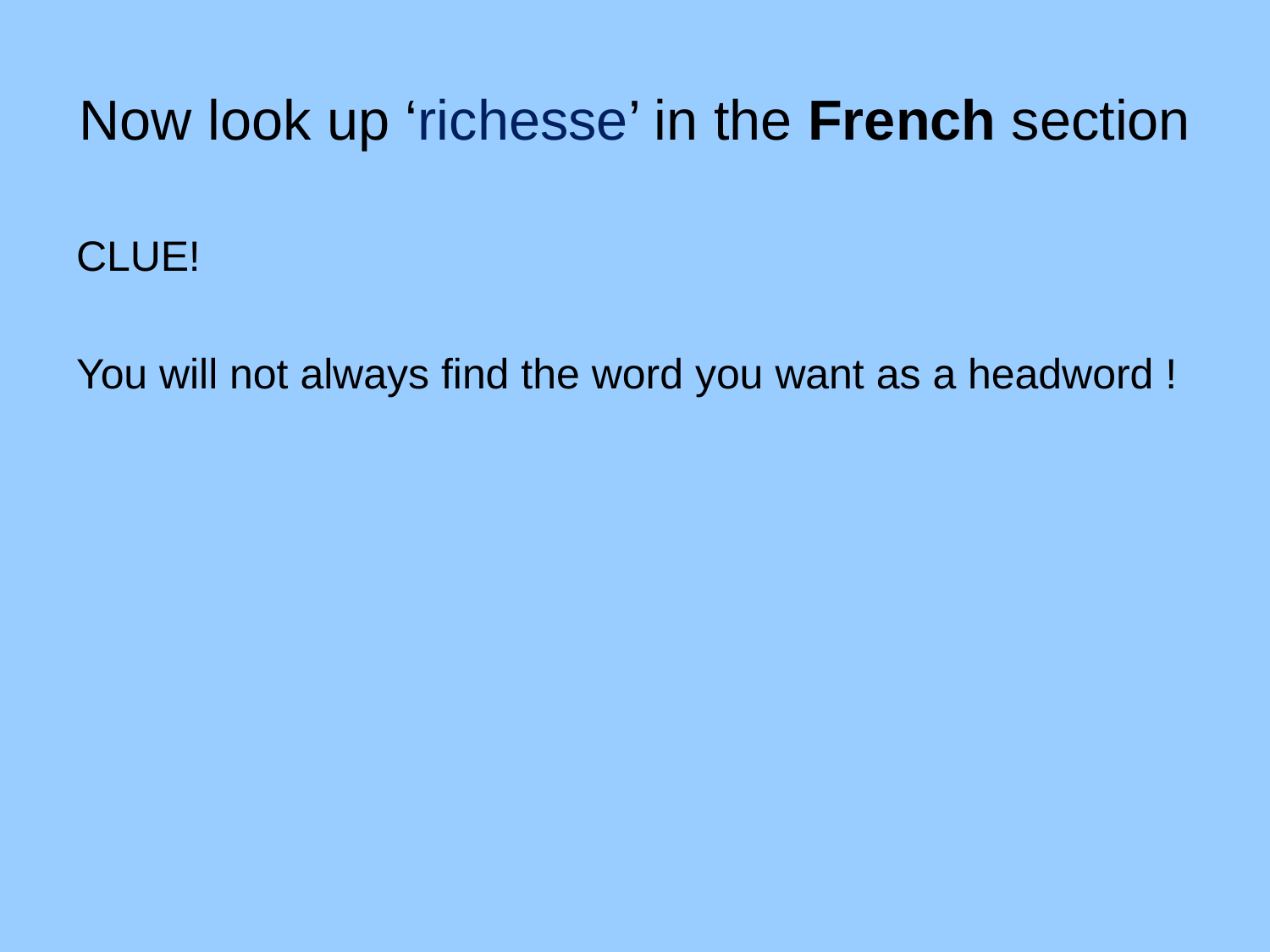

# Now look up ‘richesse’ in the French section
CLUE!

You will not always find the word you want as a headword !